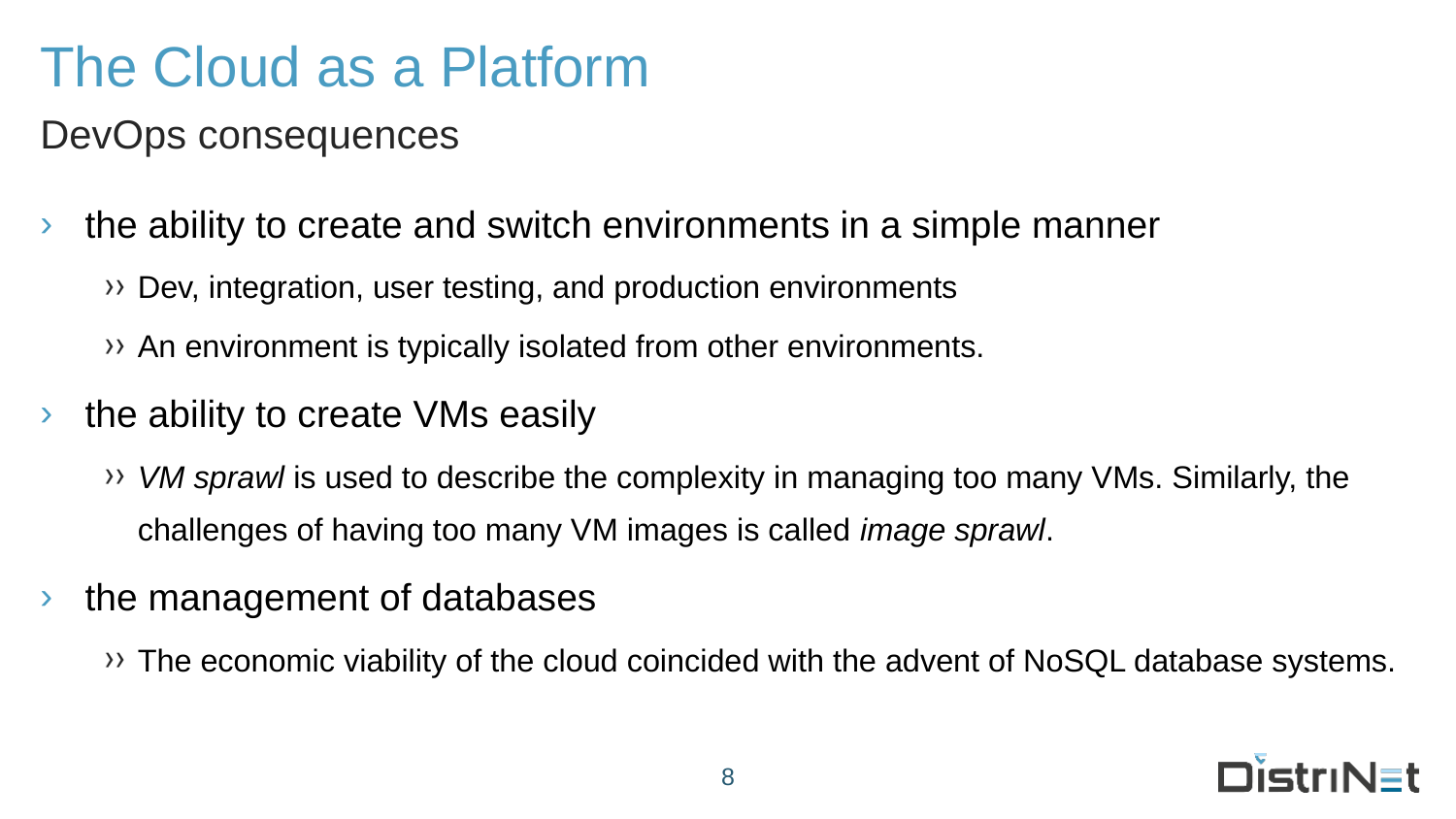

# The Cloud as a Platform
DevOps consequences
the ability to create and switch environments in a simple manner
Dev, integration, user testing, and production environments
An environment is typically isolated from other environments.
the ability to create VMs easily
VM sprawl is used to describe the complexity in managing too many VMs. Similarly, the challenges of having too many VM images is called image sprawl.
the management of databases
The economic viability of the cloud coincided with the advent of NoSQL database systems.
8